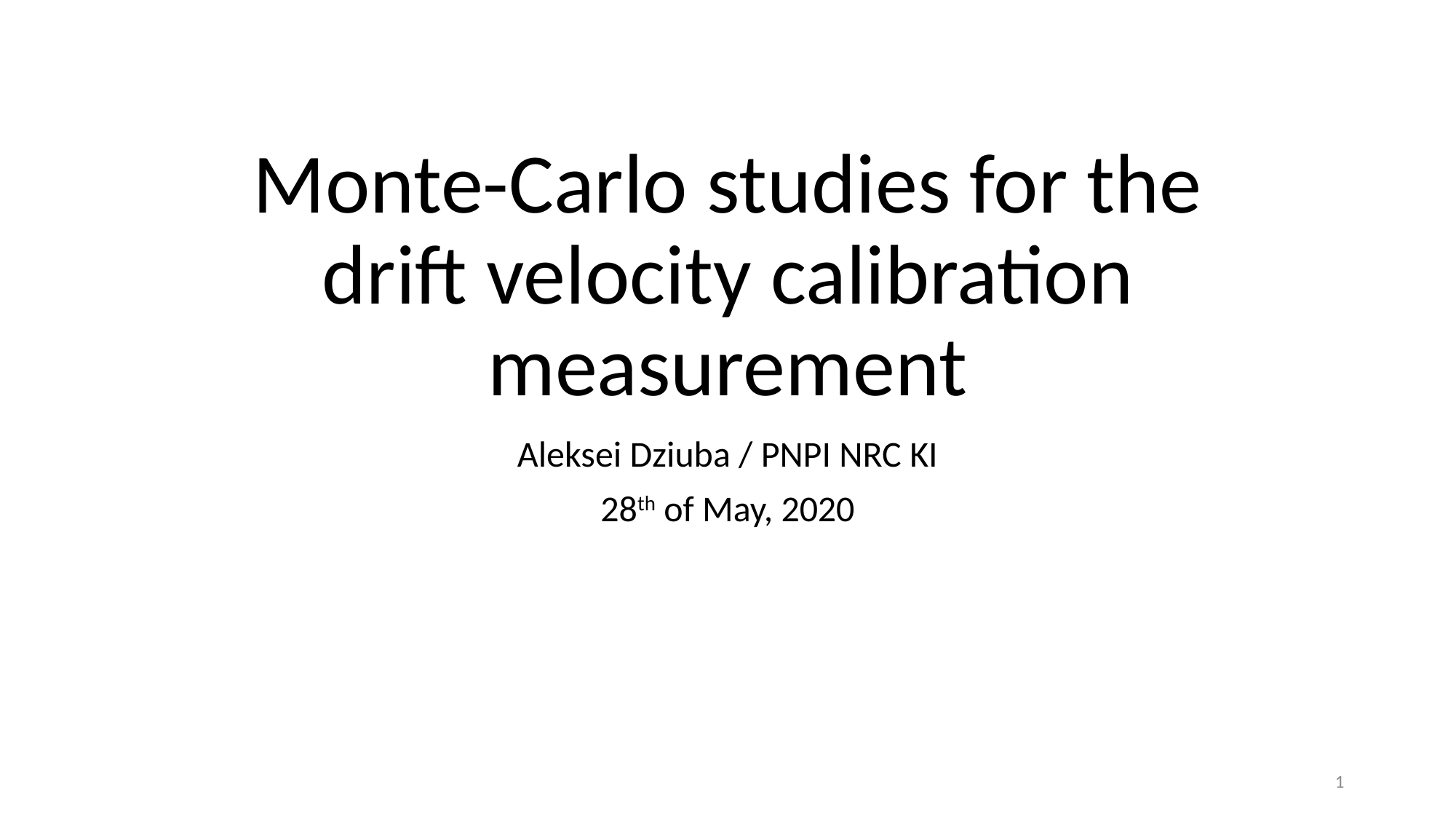

# Monte-Carlo studies for the drift velocity calibration measurement
Aleksei Dziuba / PNPI NRC KI
28th of May, 2020
1